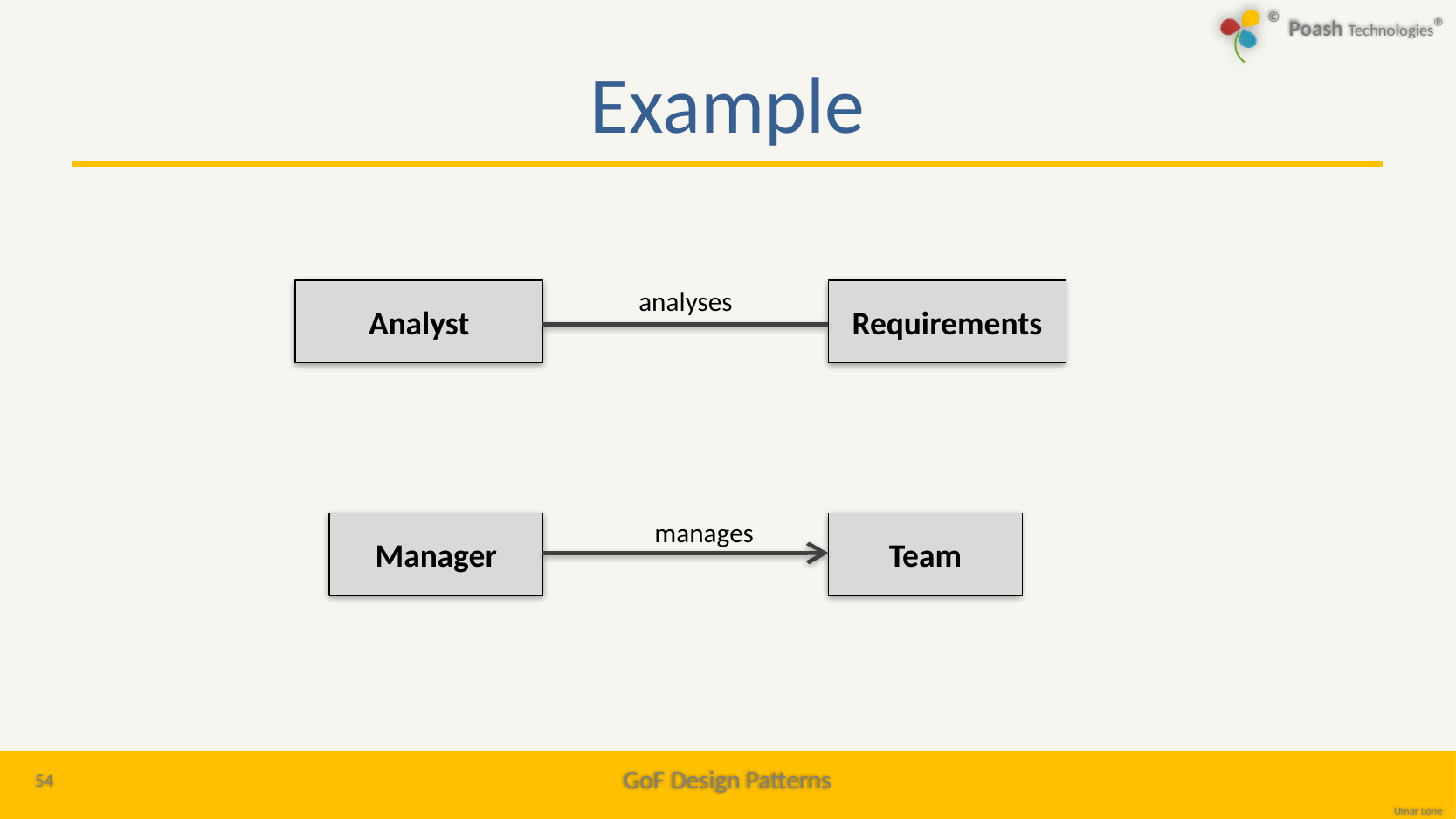

# Example
analyses
Analyst
Requirements
manages
Manager
Team
54
Object Oriented Analysis, Design & Programming in UML